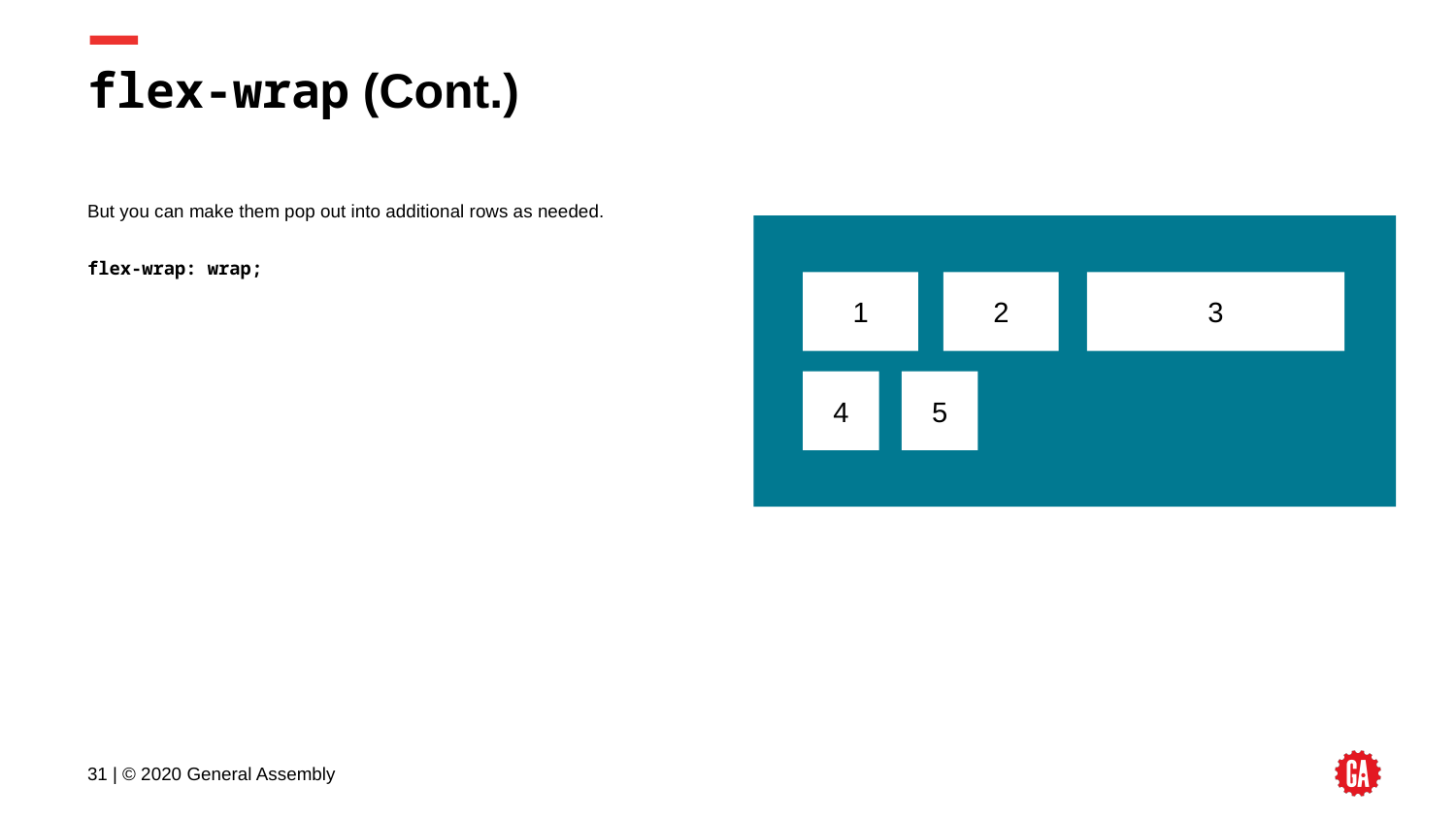

# flex-wrap (Cont.)
But you can make them pop out into additional rows as needed.
flex-wrap: wrap;
1
2
3
4
5
31 | © 2020 General Assembly